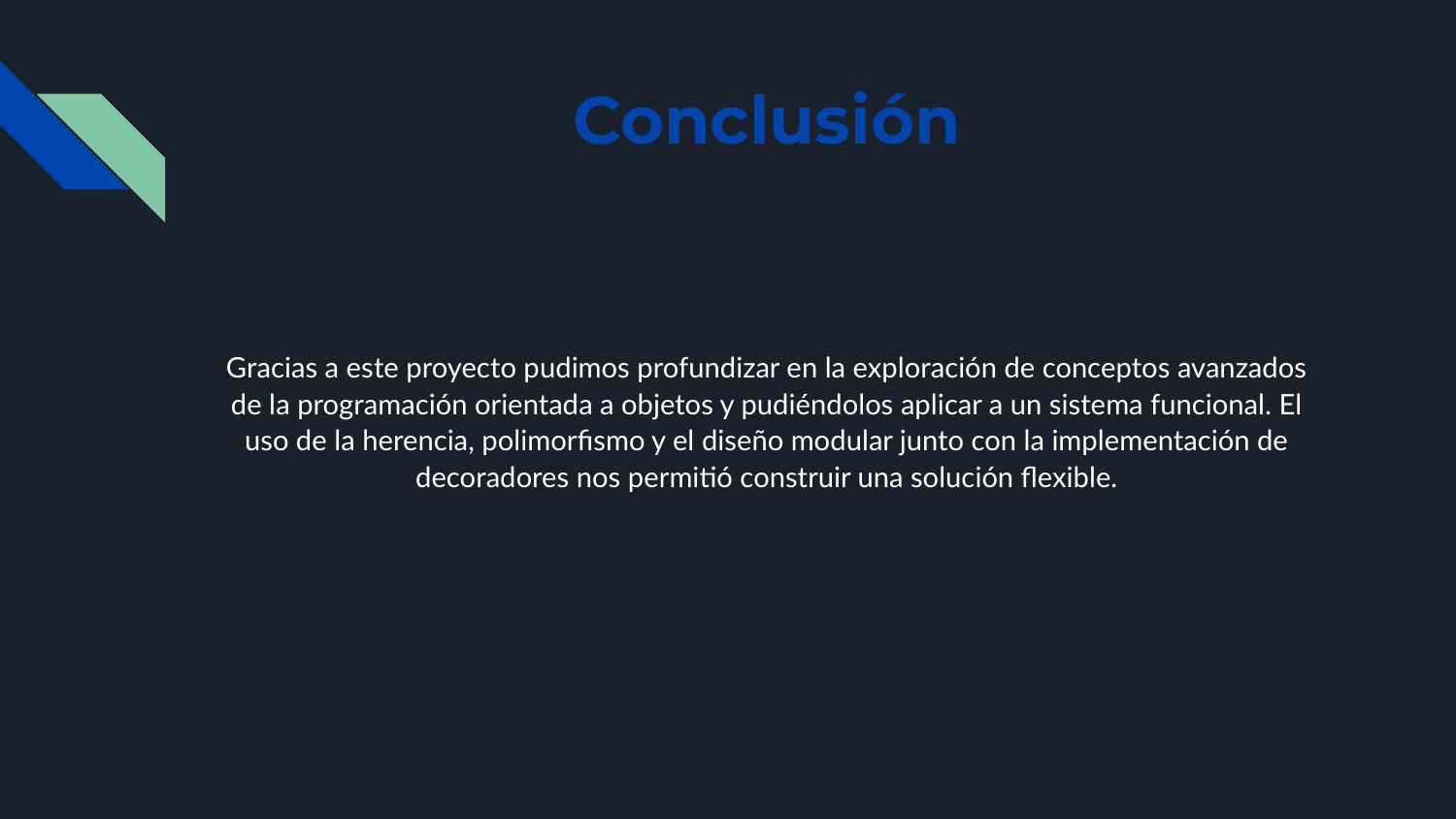

# Conclusión

Gracias a este proyecto pudimos profundizar en la exploración de conceptos avanzados de la programación orientada a objetos y pudiéndolos aplicar a un sistema funcional. El uso de la herencia, polimorfismo y el diseño modular junto con la implementación de decoradores nos permitió construir una solución flexible.